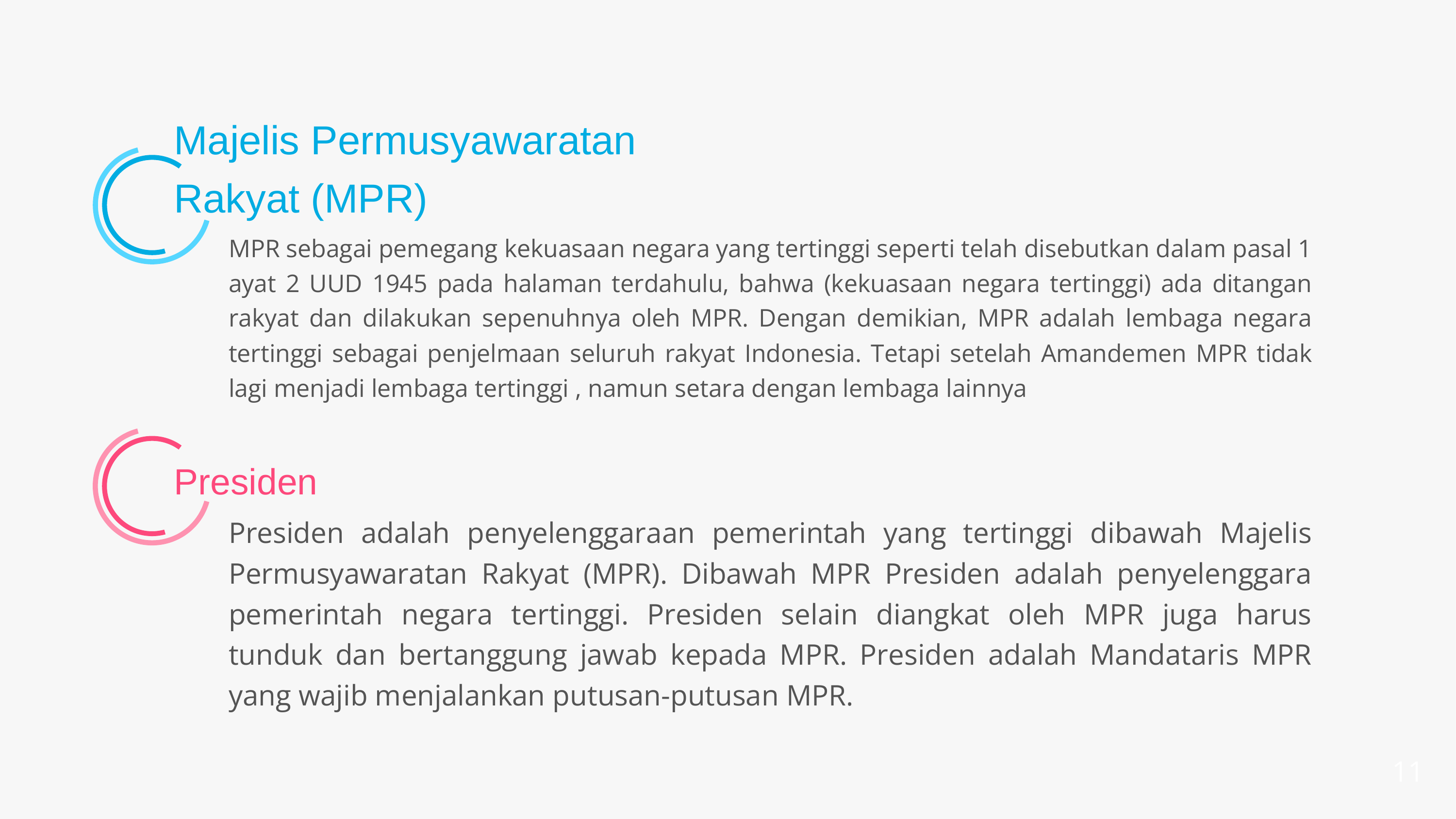

Majelis Permusyawaratan Rakyat (MPR)
MPR sebagai pemegang kekuasaan negara yang tertinggi seperti telah disebutkan dalam pasal 1 ayat 2 UUD 1945 pada halaman terdahulu, bahwa (kekuasaan negara tertinggi) ada ditangan rakyat dan dilakukan sepenuhnya oleh MPR. Dengan demikian, MPR adalah lembaga negara tertinggi sebagai penjelmaan seluruh rakyat Indonesia. Tetapi setelah Amandemen MPR tidak lagi menjadi lembaga tertinggi , namun setara dengan lembaga lainnya
Presiden
Presiden adalah penyelenggaraan pemerintah yang tertinggi dibawah Majelis Permusyawaratan Rakyat (MPR). Dibawah MPR Presiden adalah penyelenggara pemerintah negara tertinggi. Presiden selain diangkat oleh MPR juga harus tunduk dan bertanggung jawab kepada MPR. Presiden adalah Mandataris MPR yang wajib menjalankan putusan-putusan MPR.